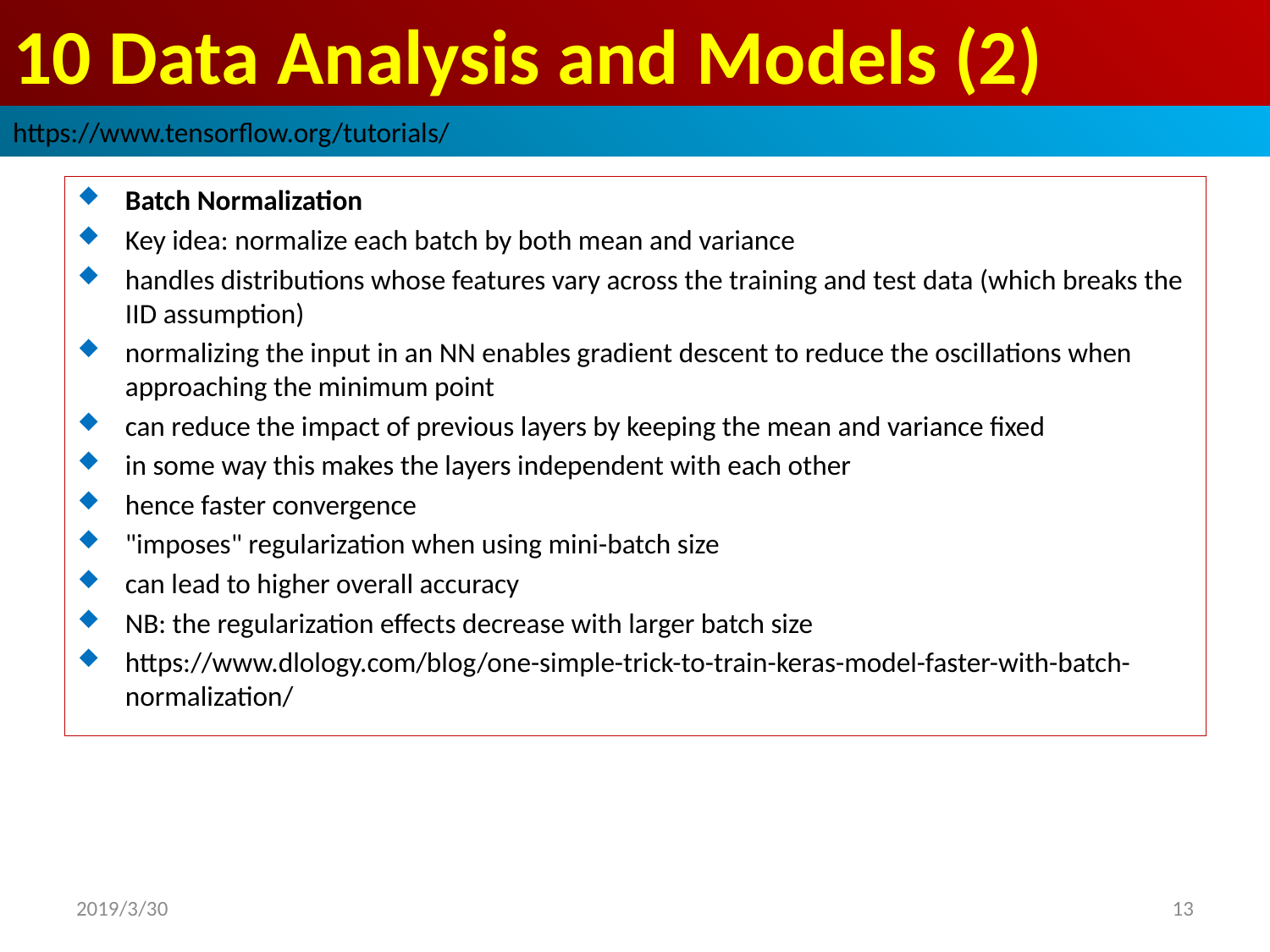

# 10 Data Analysis and Models (2)
https://www.tensorflow.org/tutorials/
Batch Normalization
Key idea: normalize each batch by both mean and variance
handles distributions whose features vary across the training and test data (which breaks the IID assumption)
normalizing the input in an NN enables gradient descent to reduce the oscillations when approaching the minimum point
can reduce the impact of previous layers by keeping the mean and variance fixed
in some way this makes the layers independent with each other
hence faster convergence
"imposes" regularization when using mini-batch size
can lead to higher overall accuracy
NB: the regularization effects decrease with larger batch size
https://www.dlology.com/blog/one-simple-trick-to-train-keras-model-faster-with-batch-normalization/

2019/3/30
13